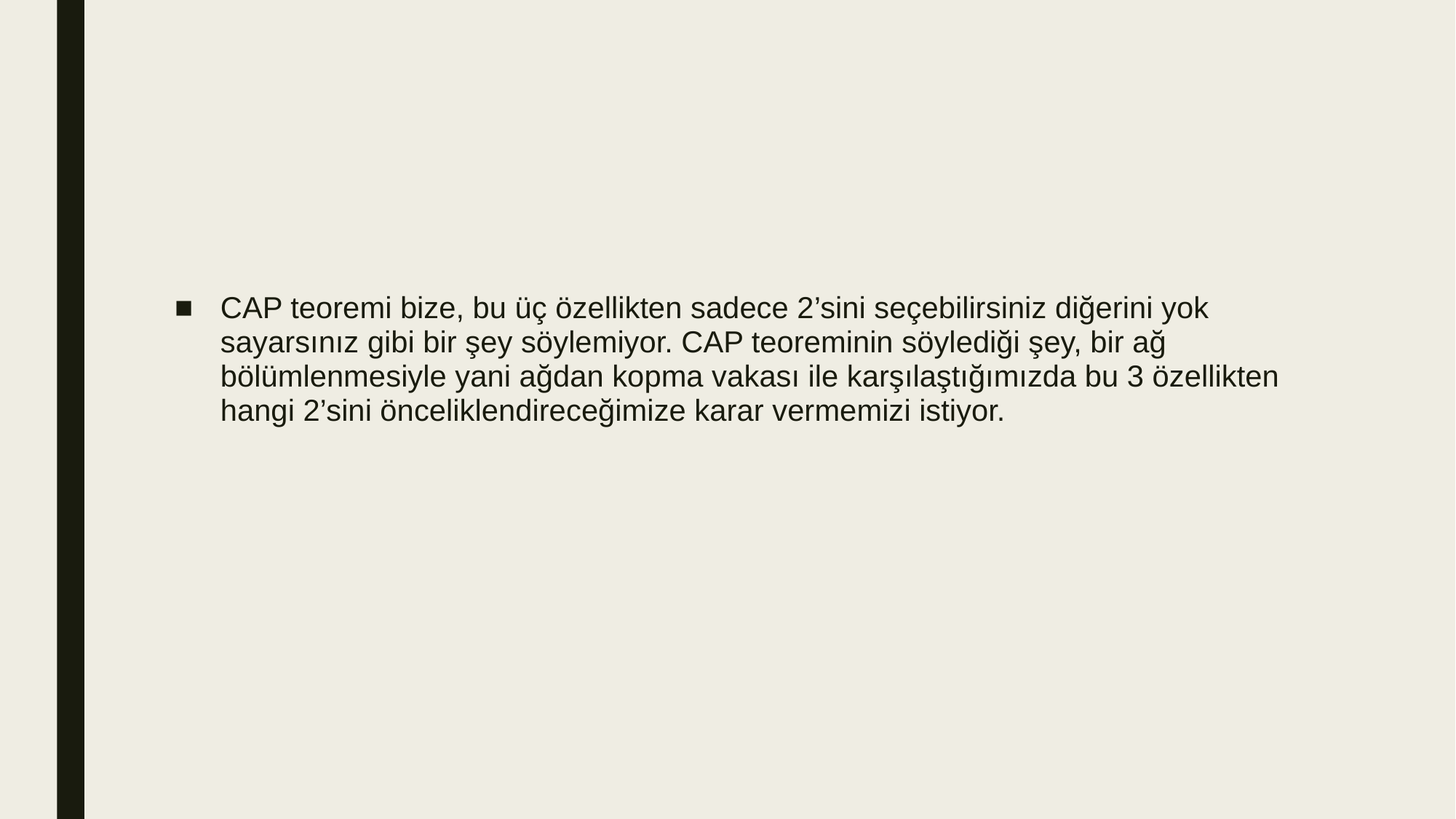

CAP teoremi bize, bu üç özellikten sadece 2’sini seçebilirsiniz diğerini yok sayarsınız gibi bir şey söylemiyor. CAP teoreminin söylediği şey, bir ağ bölümlenmesiyle yani ağdan kopma vakası ile karşılaştığımızda bu 3 özellikten hangi 2’sini önceliklendireceğimize karar vermemizi istiyor.